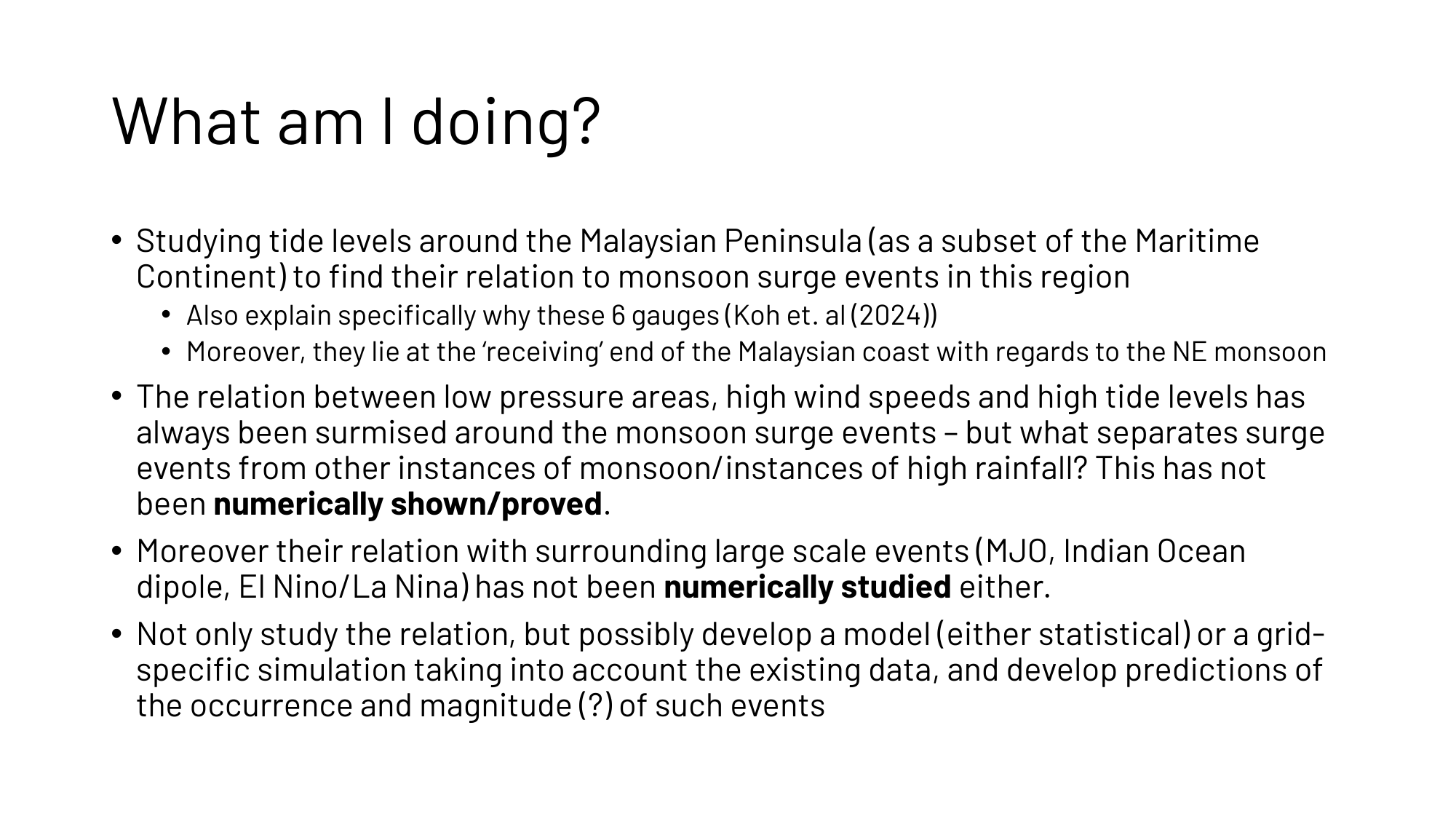

# What am I doing?
Studying tide levels around the Malaysian Peninsula (as a subset of the Maritime Continent) to find their relation to monsoon surge events in this region
Also explain specifically why these 6 gauges (Koh et. al (2024))
Moreover, they lie at the ‘receiving’ end of the Malaysian coast with regards to the NE monsoon
The relation between low pressure areas, high wind speeds and high tide levels has always been surmised around the monsoon surge events – but what separates surge events from other instances of monsoon/instances of high rainfall? This has not been numerically shown/proved.
Moreover their relation with surrounding large scale events (MJO, Indian Ocean dipole, El Nino/La Nina) has not been numerically studied either.
Not only study the relation, but possibly develop a model (either statistical) or a grid-specific simulation taking into account the existing data, and develop predictions of the occurrence and magnitude (?) of such events